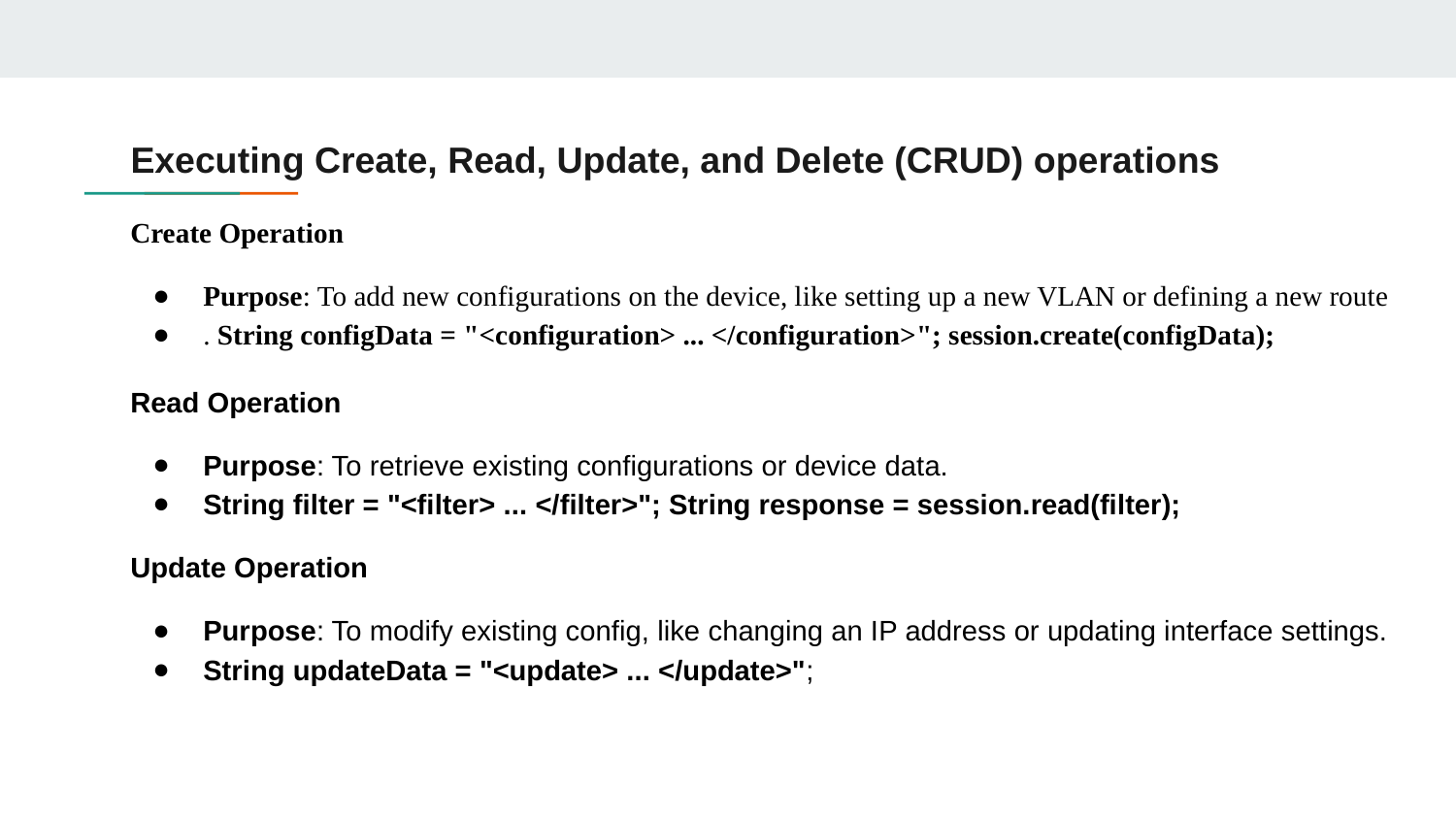

# Executing Create, Read, Update, and Delete (CRUD) operations

Create Operation
Purpose: To add new configurations on the device, like setting up a new VLAN or defining a new route
. String configData = "<configuration> ... </configuration>"; session.create(configData);
Read Operation
Purpose: To retrieve existing configurations or device data.
String filter = "<filter> ... </filter>"; String response = session.read(filter);
Update Operation
Purpose: To modify existing config, like changing an IP address or updating interface settings.
String updateData = "<update> ... </update>";